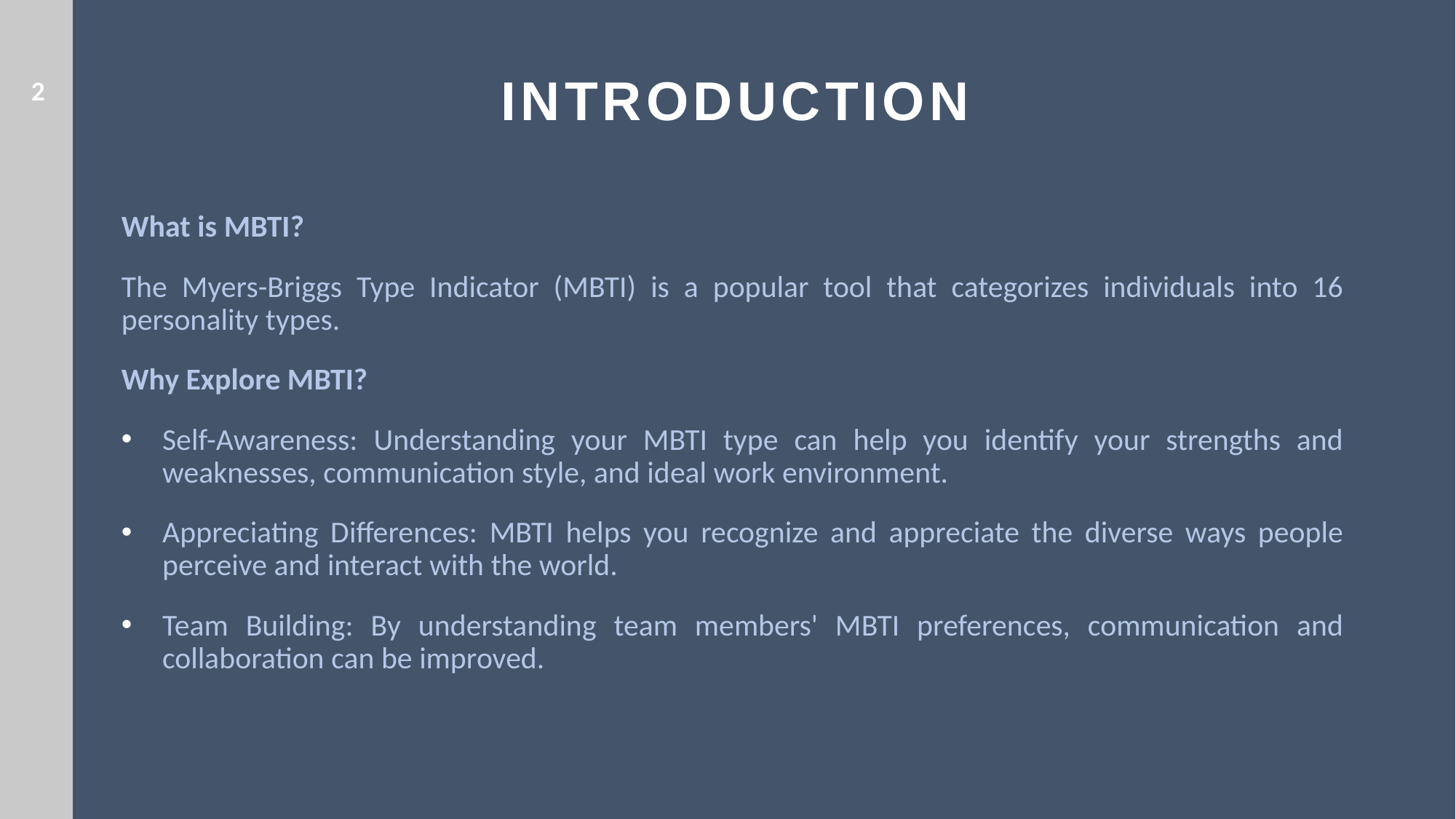

2
# INTRODUCTION
What is MBTI?
The Myers-Briggs Type Indicator (MBTI) is a popular tool that categorizes individuals into 16 personality types.
Why Explore MBTI?
Self-Awareness: Understanding your MBTI type can help you identify your strengths and weaknesses, communication style, and ideal work environment.
Appreciating Differences: MBTI helps you recognize and appreciate the diverse ways people perceive and interact with the world.
Team Building: By understanding team members' MBTI preferences, communication and collaboration can be improved.